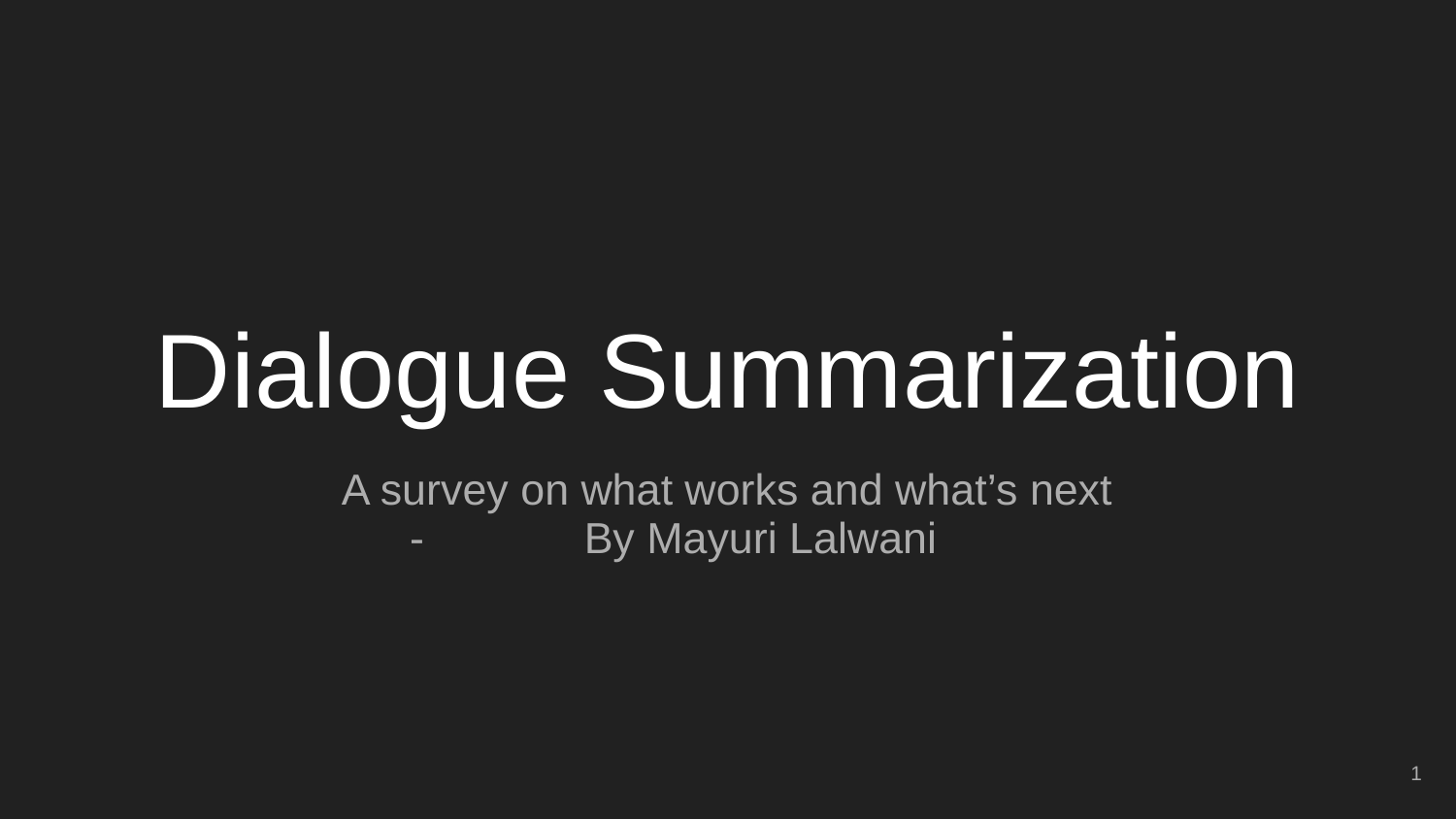

# Dialogue Summarization
A survey on what works and what’s next
By Mayuri Lalwani
1